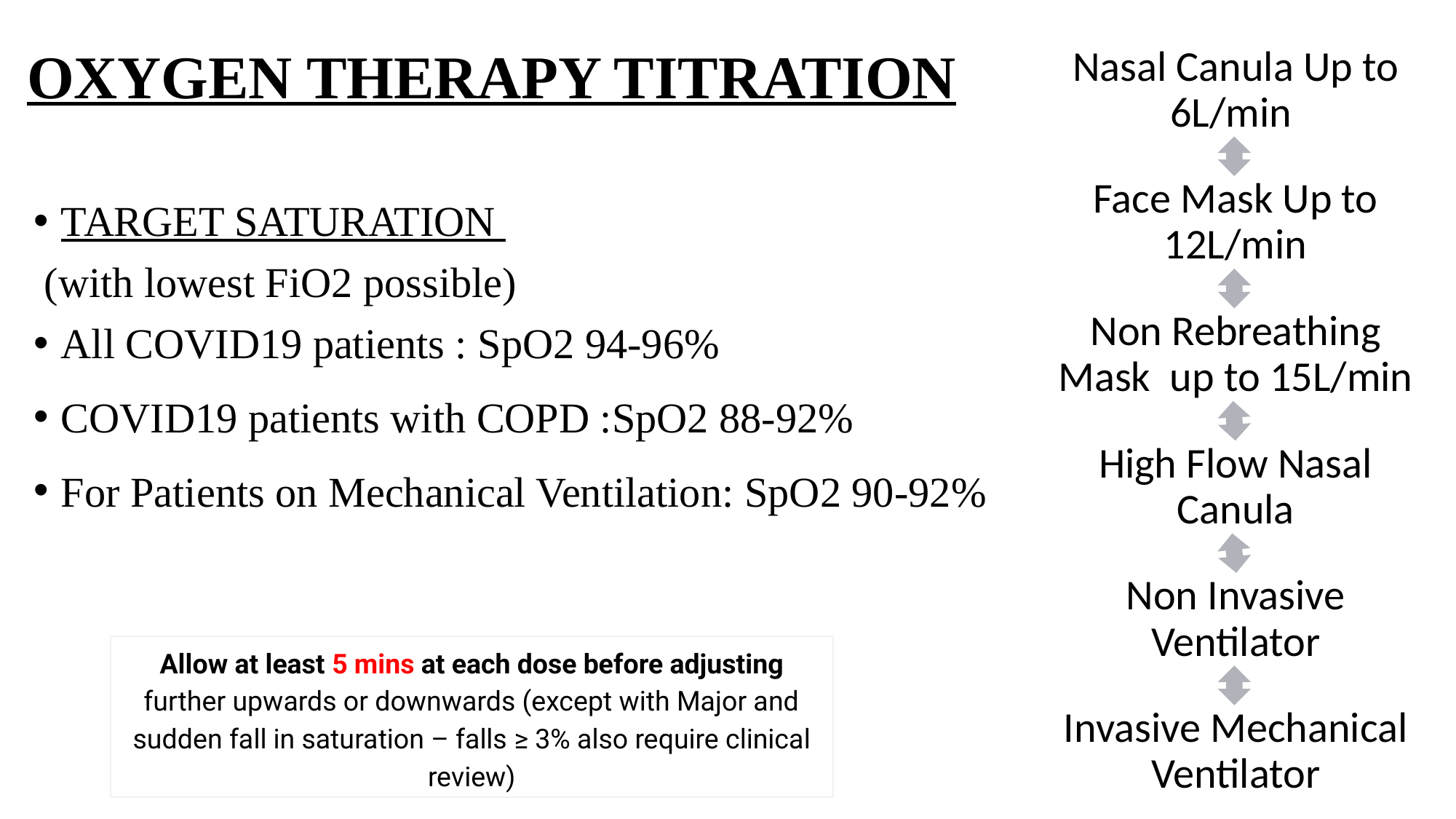

# OXYGEN THERAPY TITRATION
Nasal Canula Up to 6L/min

Face Mask Up to 12L/min

Non Rebreathing Mask  up to 15L/min

High Flow Nasal Canula

Non Invasive Ventilator

Invasive Mechanical Ventilator
TARGET SATURATION
 (with lowest FiO2 possible)
All COVID19 patients : SpO2 94-96%
COVID19 patients with COPD :SpO2 88-92%
For Patients on Mechanical Ventilation: SpO2 90-92%

Allow at least 5 mins at each dose before adjusting further upwards or downwards (except with Major and sudden fall in saturation – falls ≥ 3% also require clinical review)